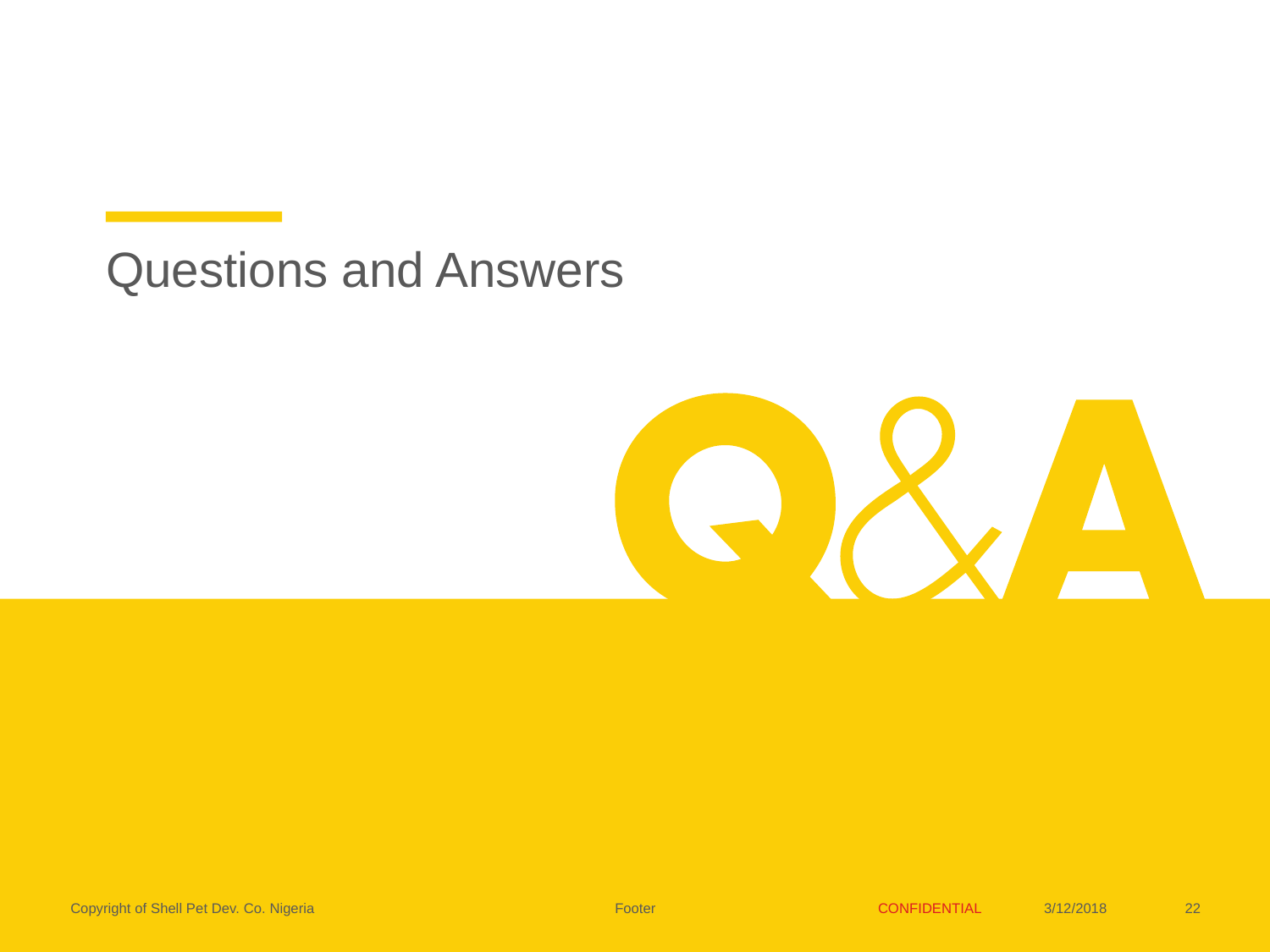

Questions and Answers
#
Footer
3/12/2018
22